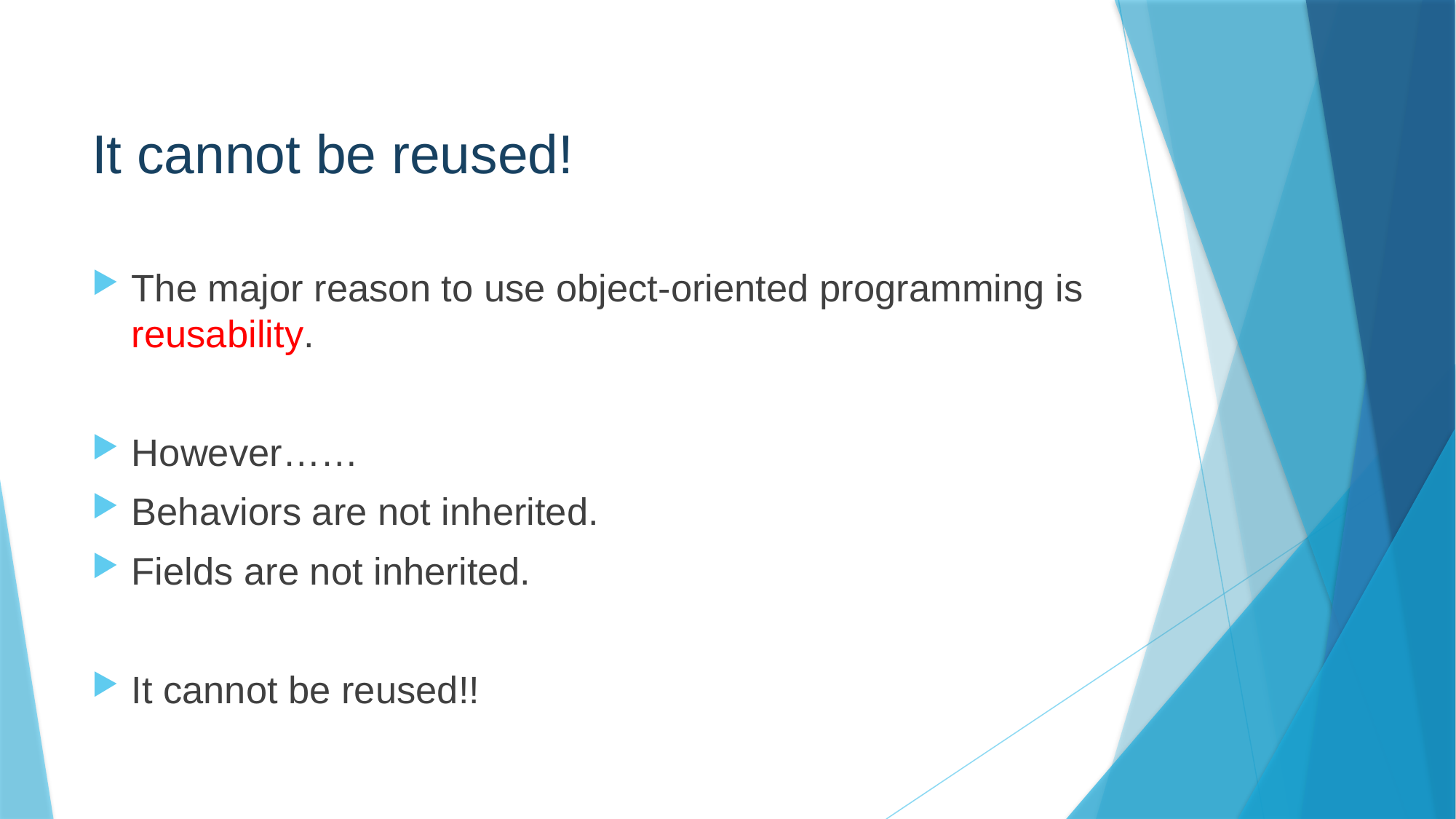

# It cannot be reused!
The major reason to use object-oriented programming is reusability.

However……
Behaviors are not inherited.
Fields are not inherited.

It cannot be reused!!